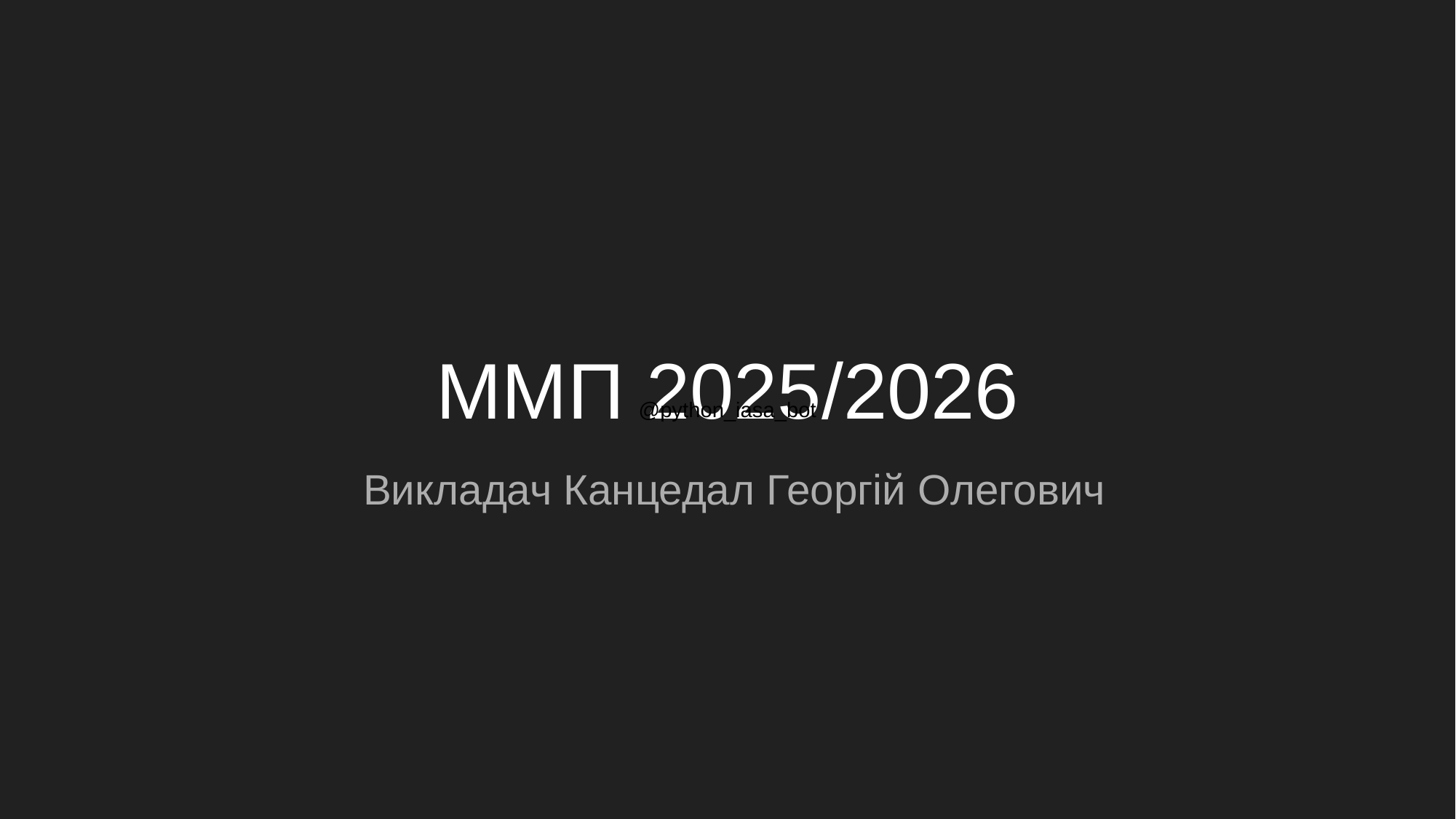

# ММП 2025/2026
@python_iasa_bot
Викладач Канцедал Георгій Олегович